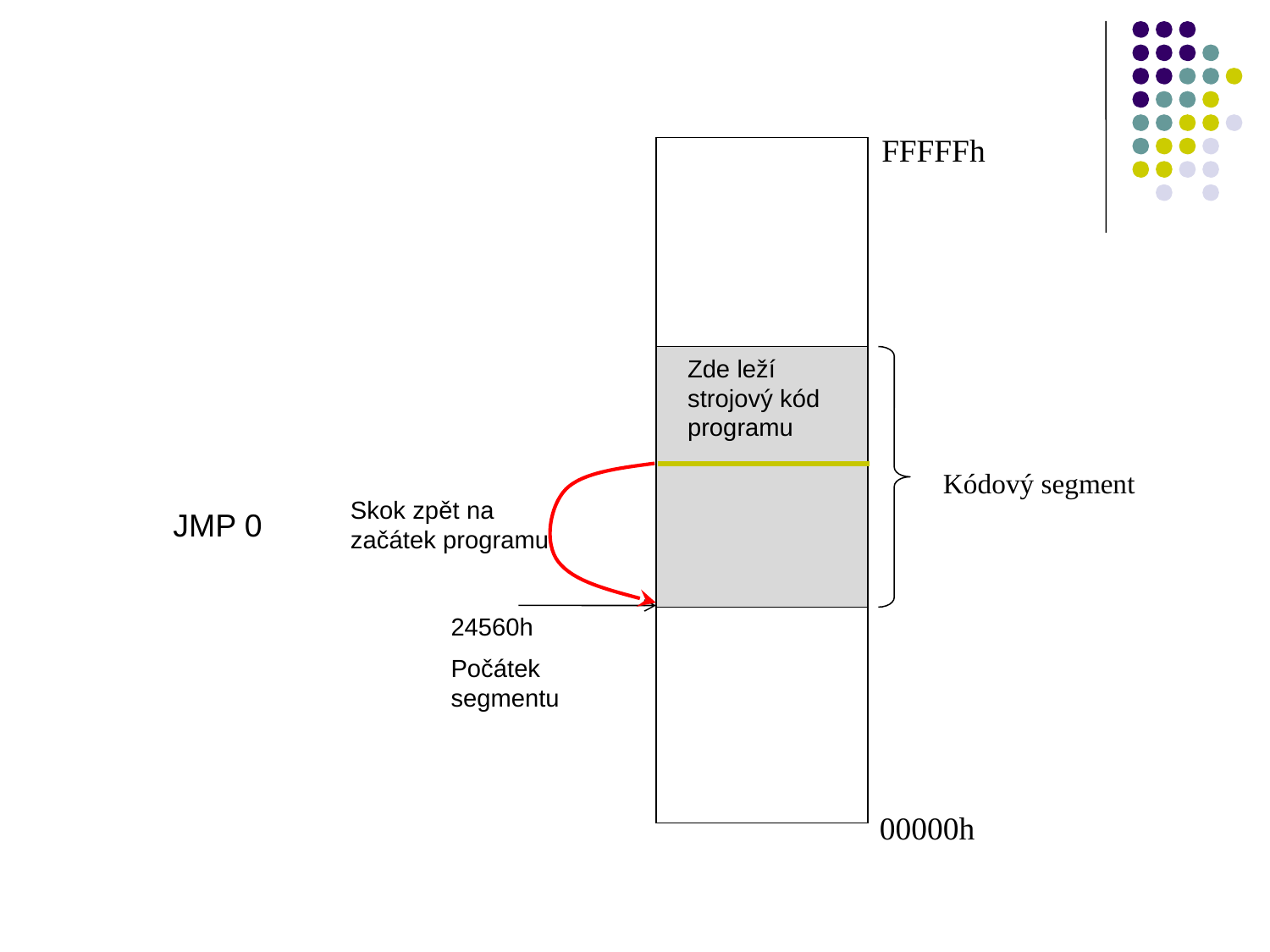

FFFFFh

Zde leží strojový kód programu

Kódový segment

Skok zpět na začátek programu
JMP 0
24560h
Počátek segmentu

00000h